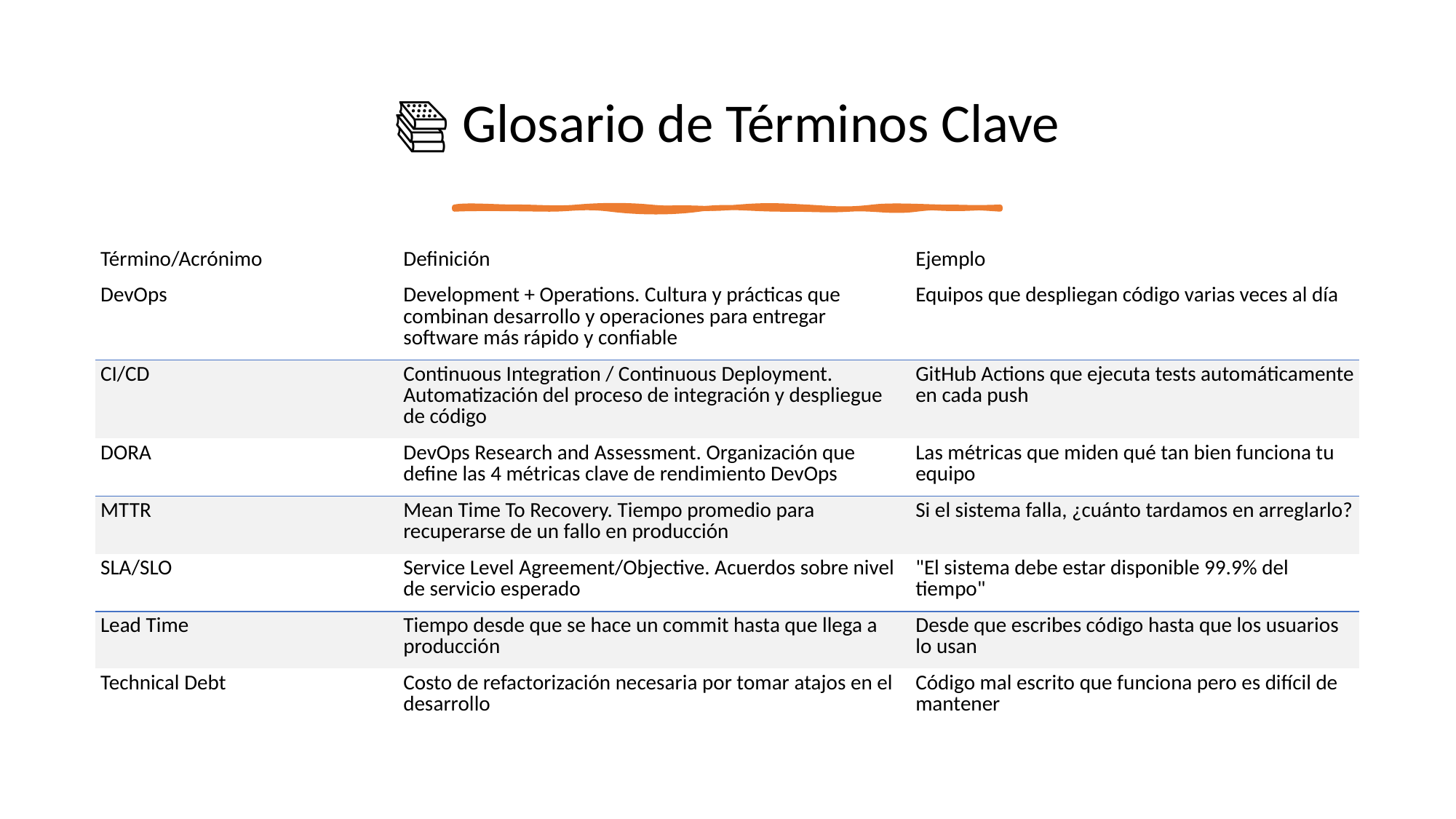

# 📚 Glosario de Términos Clave

| Término/Acrónimo | Definición | Ejemplo |
| --- | --- | --- |
| DevOps | Development + Operations. Cultura y prácticas que combinan desarrollo y operaciones para entregar software más rápido y confiable | Equipos que despliegan código varias veces al día |
| CI/CD | Continuous Integration / Continuous Deployment. Automatización del proceso de integración y despliegue de código | GitHub Actions que ejecuta tests automáticamente en cada push |
| DORA | DevOps Research and Assessment. Organización que define las 4 métricas clave de rendimiento DevOps | Las métricas que miden qué tan bien funciona tu equipo |
| MTTR | Mean Time To Recovery. Tiempo promedio para recuperarse de un fallo en producción | Si el sistema falla, ¿cuánto tardamos en arreglarlo? |
| SLA/SLO | Service Level Agreement/Objective. Acuerdos sobre nivel de servicio esperado | "El sistema debe estar disponible 99.9% del tiempo" |
| Lead Time | Tiempo desde que se hace un commit hasta que llega a producción | Desde que escribes código hasta que los usuarios lo usan |
| Technical Debt | Costo de refactorización necesaria por tomar atajos en el desarrollo | Código mal escrito que funciona pero es difícil de mantener |